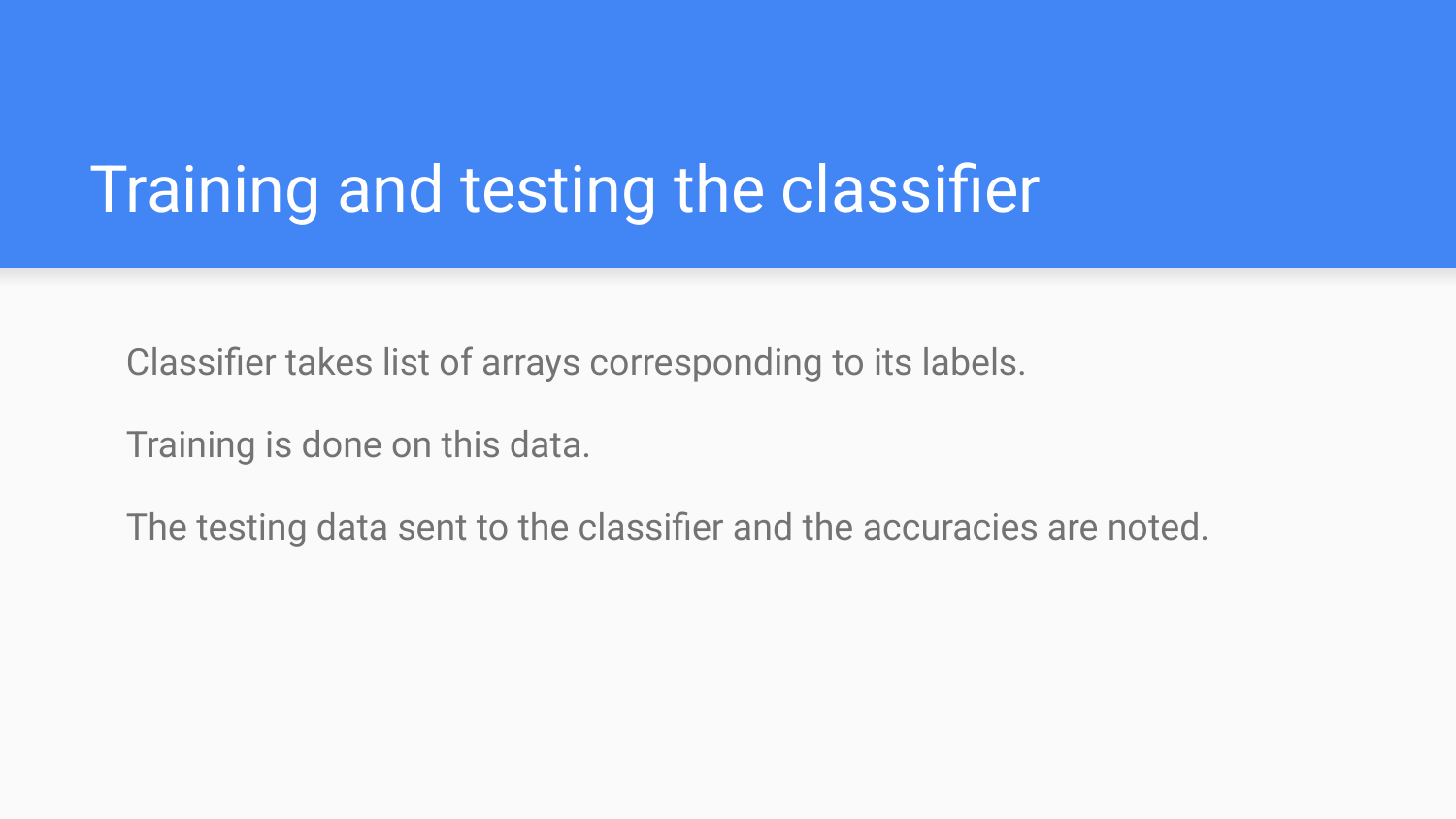

# Training and testing the classifier
Classifier takes list of arrays corresponding to its labels.
Training is done on this data.
The testing data sent to the classifier and the accuracies are noted.